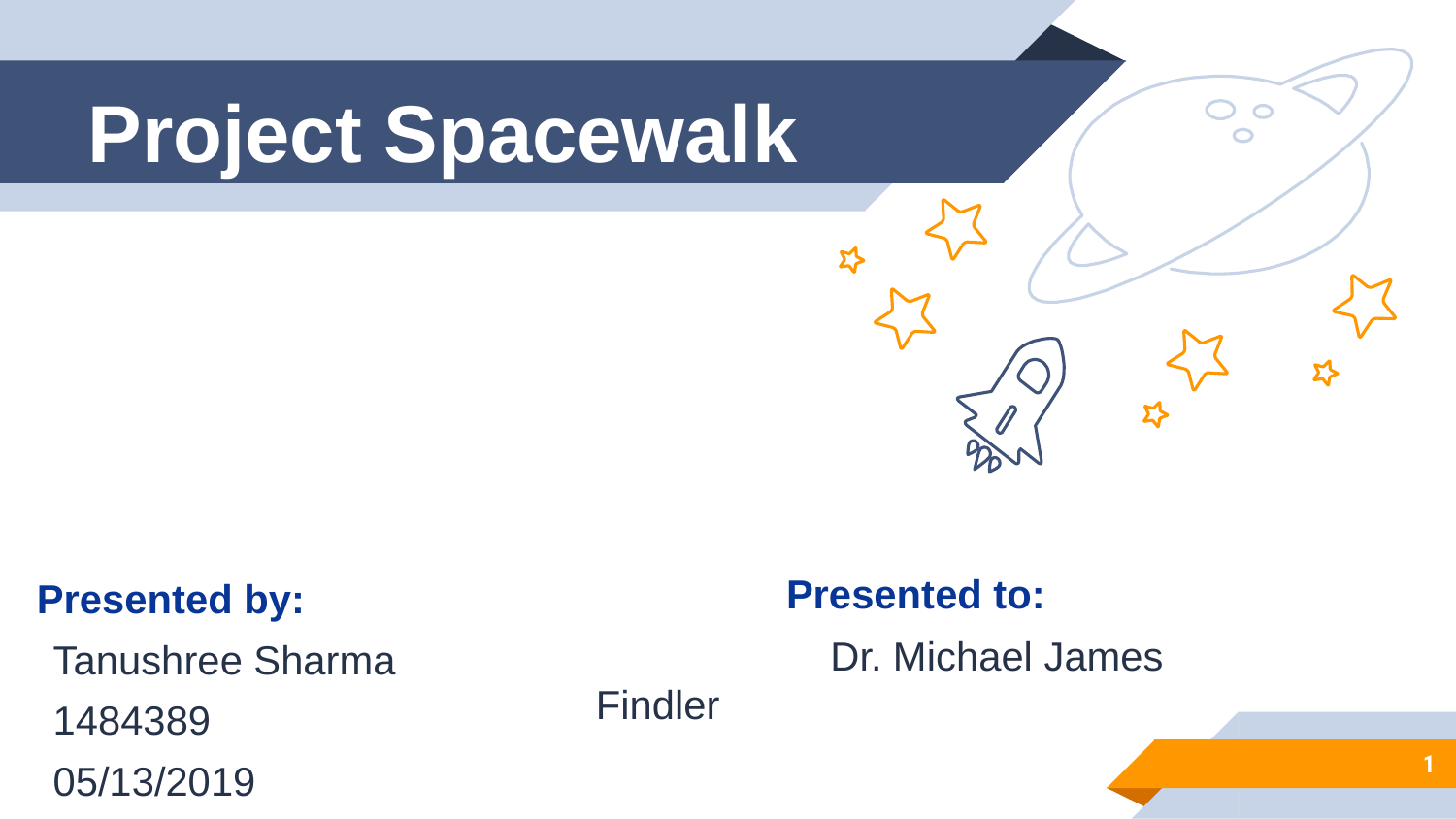

# Project Spacewalk

Presented by:
Tanushree Sharma
1484389
05/13/2019

              Presented to:
                     Dr. Michael James Findler

1